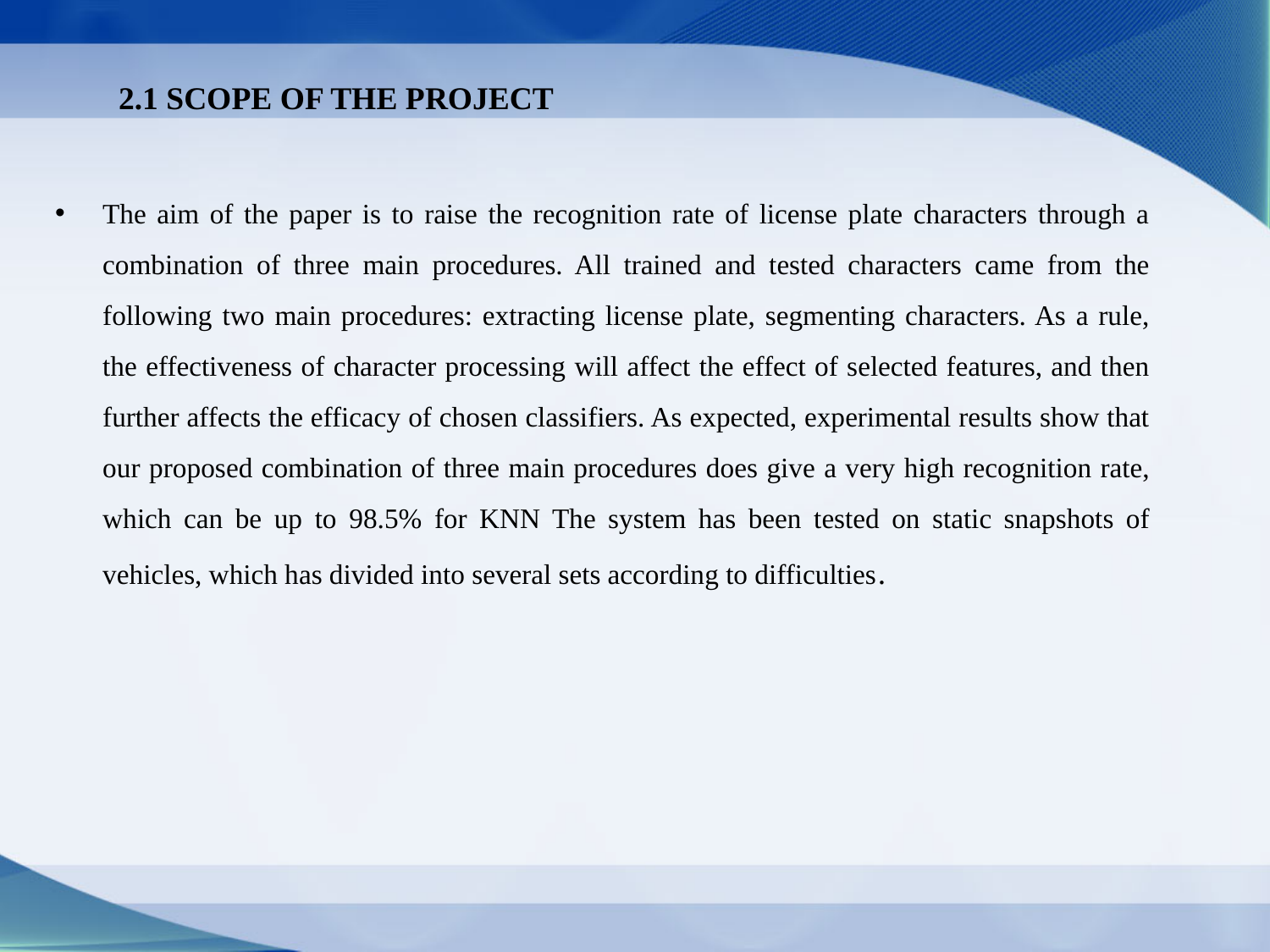

2.1 SCOPE OF THE PROJECT

The aim of the paper is to raise the recognition rate of license plate characters through a combination of three main procedures. All trained and tested characters came from the following two main procedures: extracting license plate, segmenting characters. As a rule, the effectiveness of character processing will affect the effect of selected features, and then further affects the efficacy of chosen classifiers. As expected, experimental results show that our proposed combination of three main procedures does give a very high recognition rate, which can be up to 98.5% for KNN The system has been tested on static snapshots of vehicles, which has divided into several sets according to difficulties.